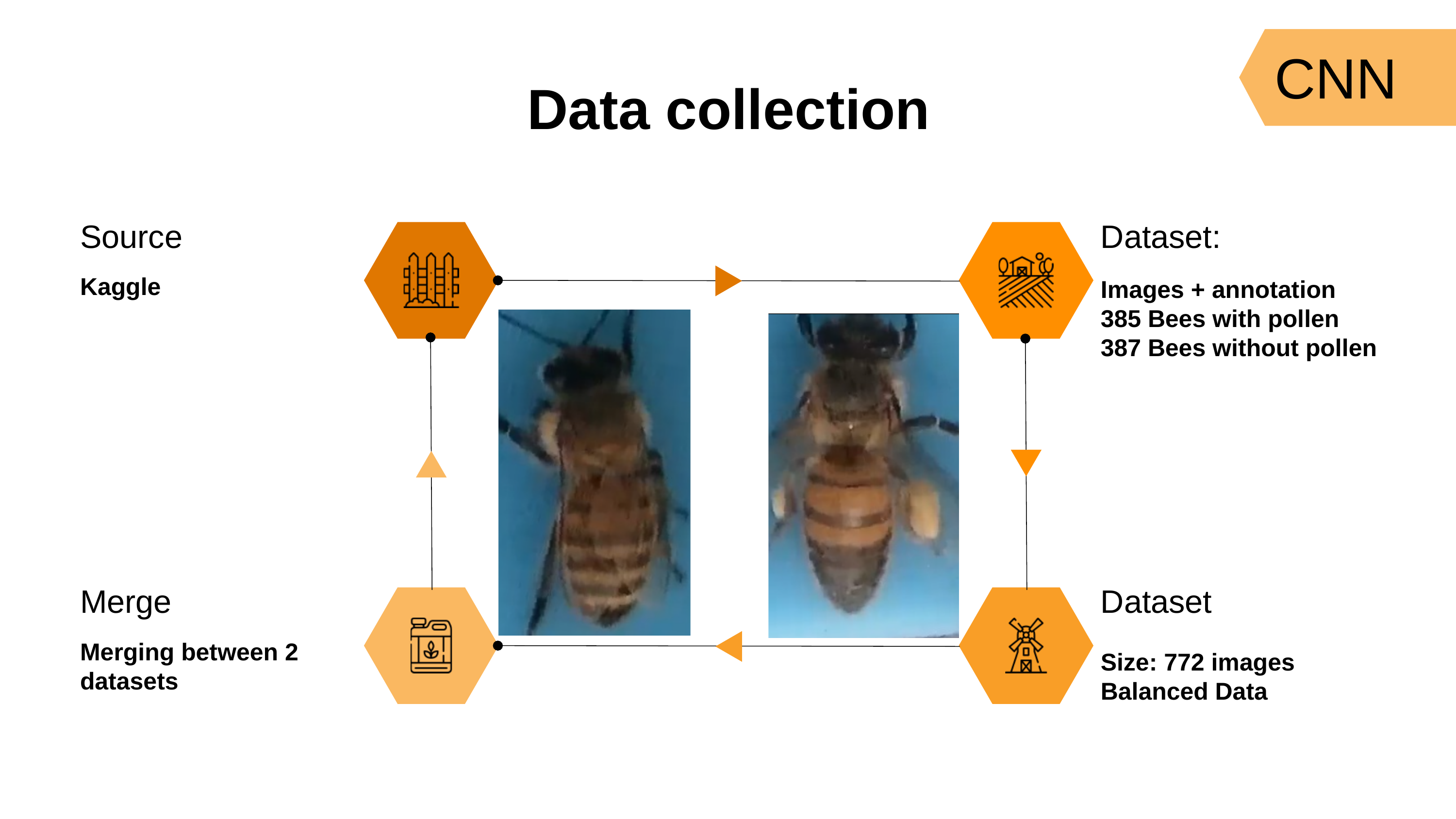

CNN
Data collection
Source
Dataset:

Kaggle

Images + annotation
385 Bees with pollen
387 Bees without pollen

Dataset
Merge

Merging between 2 datasets

Size: 772 images
Balanced Data